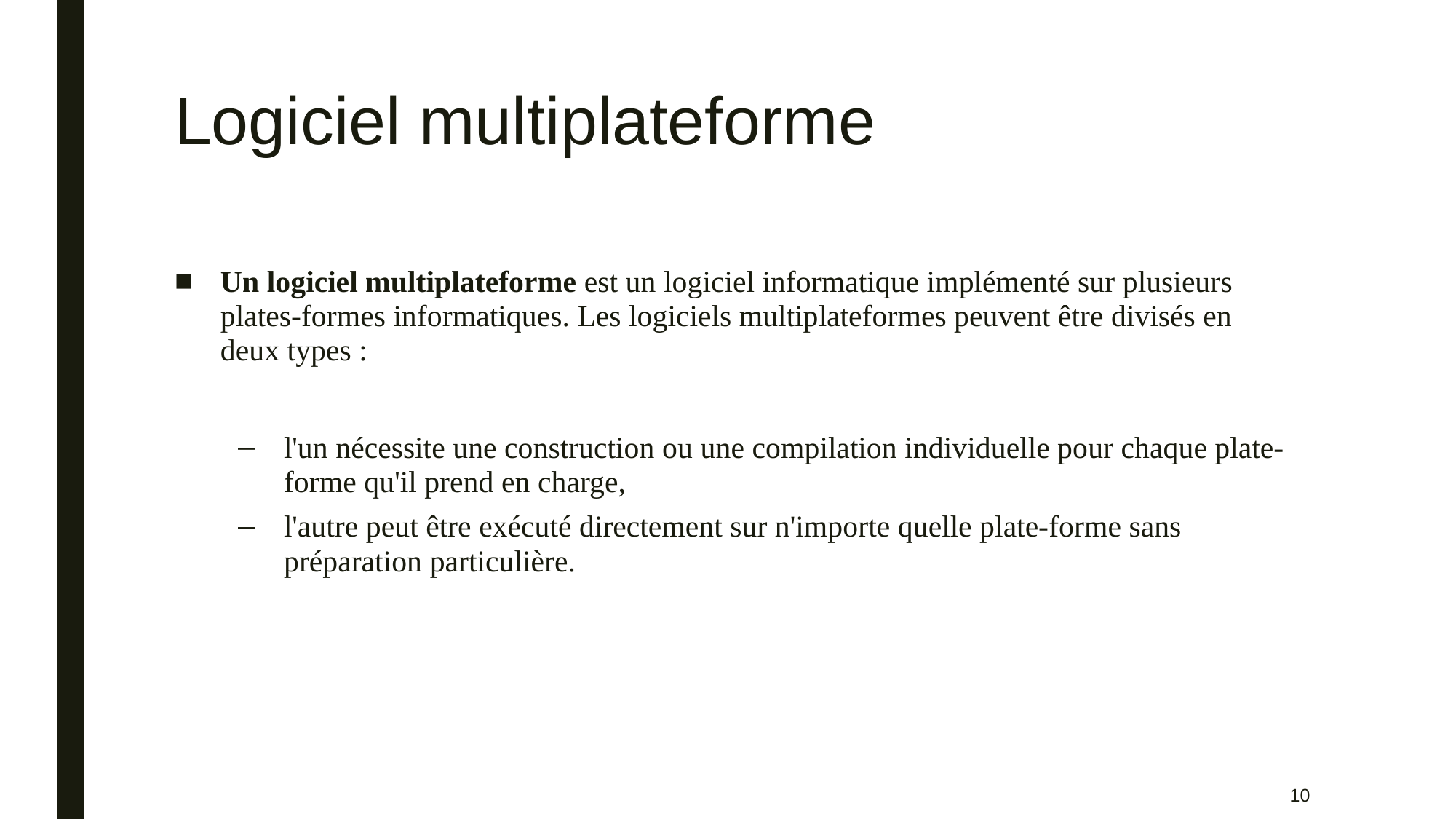

# Logiciel multiplateforme
Un logiciel multiplateforme est un logiciel informatique implémenté sur plusieurs plates-formes informatiques. Les logiciels multiplateformes peuvent être divisés en deux types :

l'un nécessite une construction ou une compilation individuelle pour chaque plate-forme qu'il prend en charge,
l'autre peut être exécuté directement sur n'importe quelle plate-forme sans préparation particulière.
10